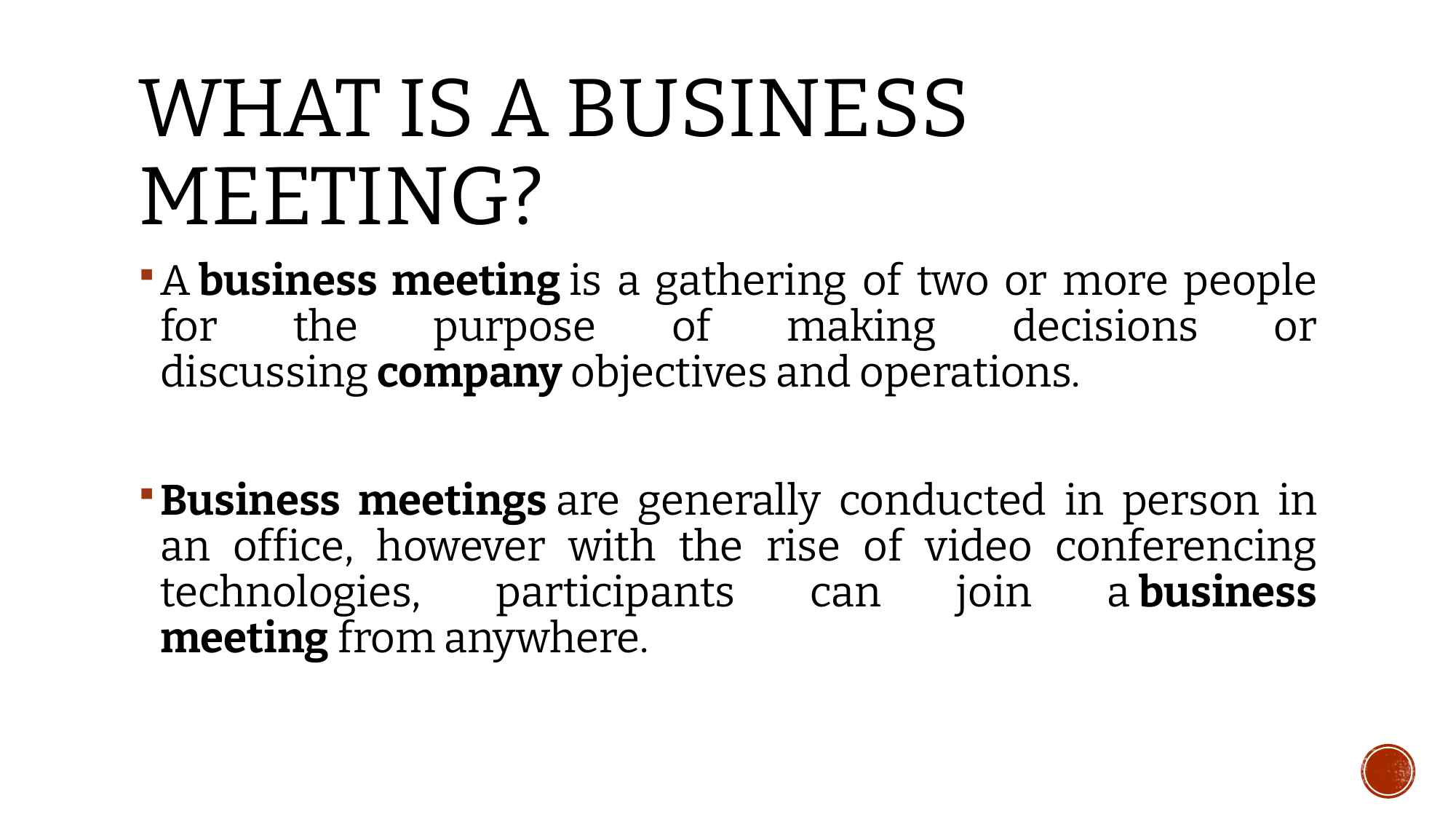

# What is a business meeting?
A business meeting is a gathering of two or more people for the purpose of making decisions or discussing company objectives and operations.

Business meetings are generally conducted in person in an office, however with the rise of video conferencing technologies, participants can join a business meeting from anywhere.